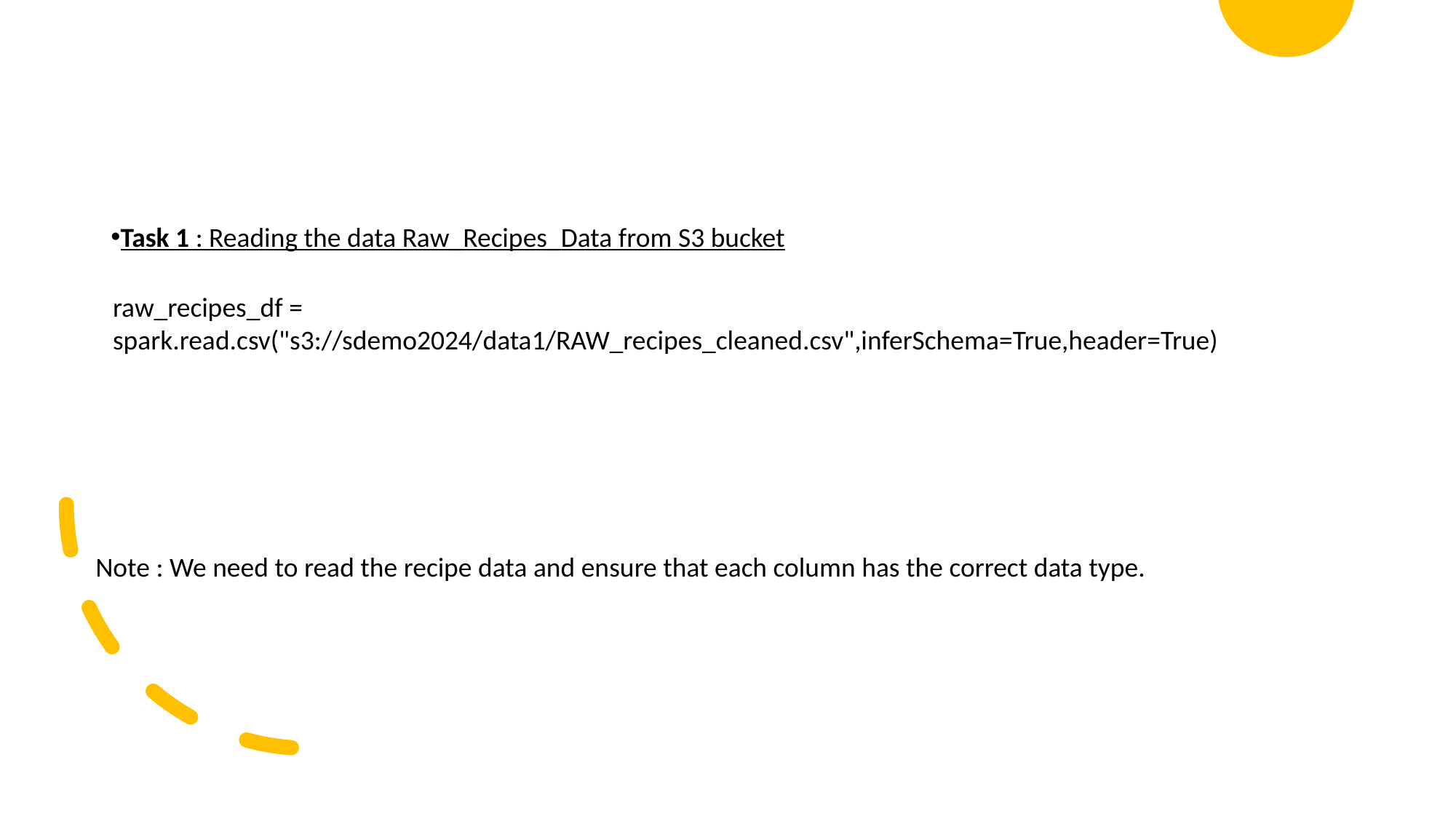

Task 1 : Reading the data Raw_Recipes_Data from S3 bucket

raw_recipes_df = spark.read.csv("s3://sdemo2024/data1/RAW_recipes_cleaned.csv",inferSchema=True,header=True)
Note : We need to read the recipe data and ensure that each column has the correct data type.